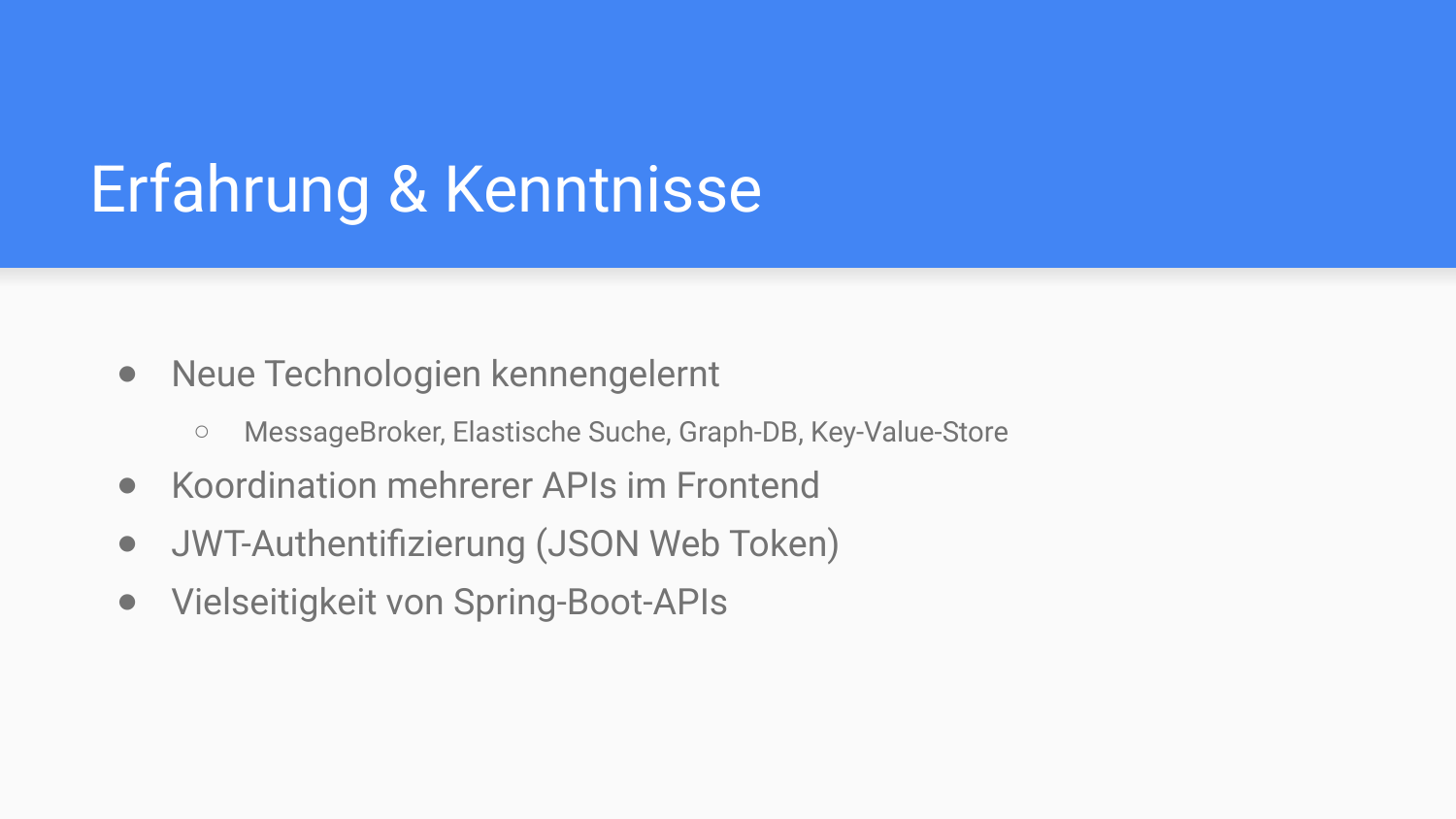

# Erfahrung & Kenntnisse
Neue Technologien kennengelernt
MessageBroker, Elastische Suche, Graph-DB, Key-Value-Store
Koordination mehrerer APIs im Frontend
JWT-Authentifizierung (JSON Web Token)
Vielseitigkeit von Spring-Boot-APIs